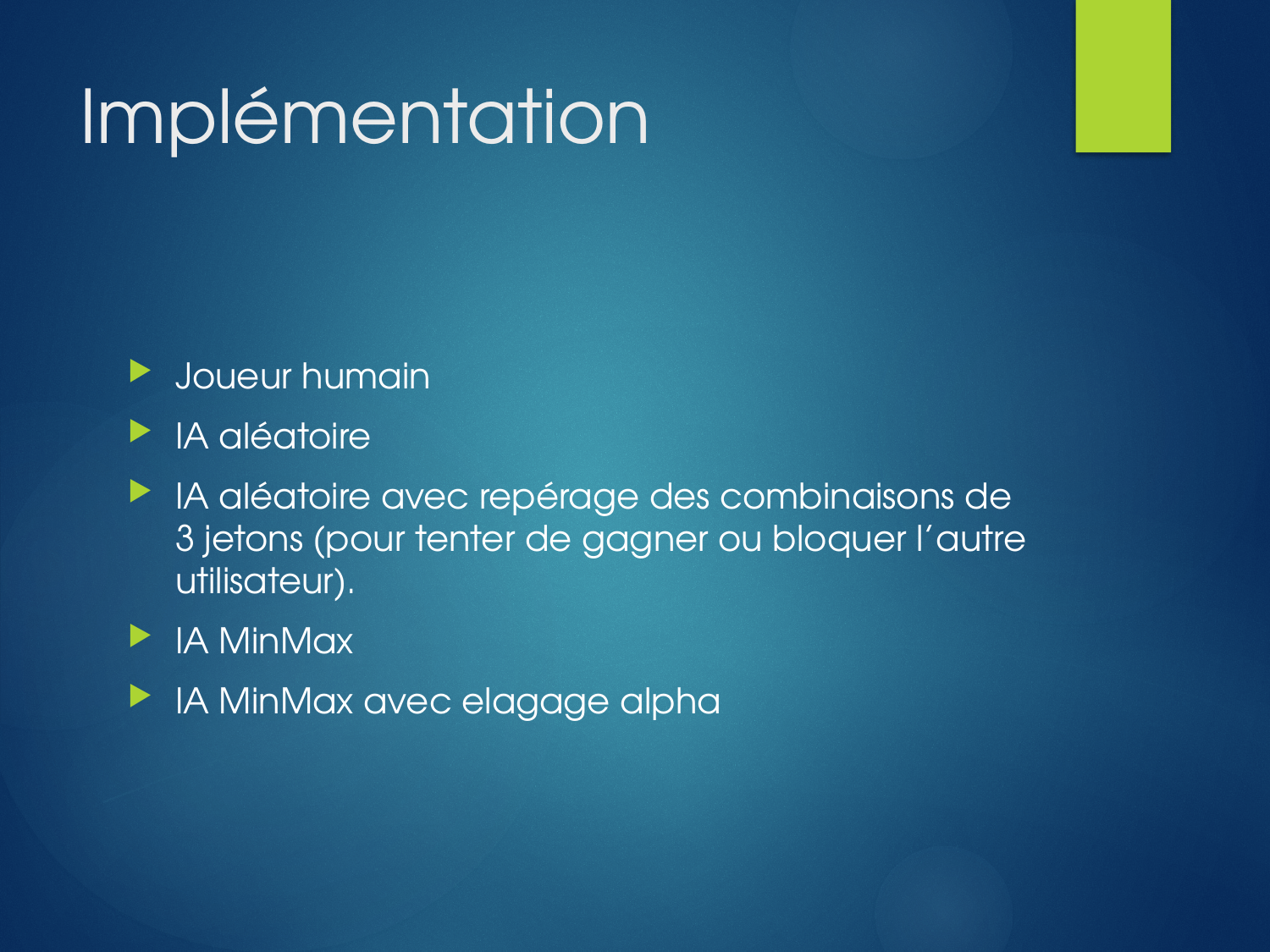

# Implémentation
Joueur humain
IA aléatoire
IA aléatoire avec repérage des combinaisons de 3 jetons (pour tenter de gagner ou bloquer l’autre utilisateur).
IA MinMax
IA MinMax avec elagage alpha